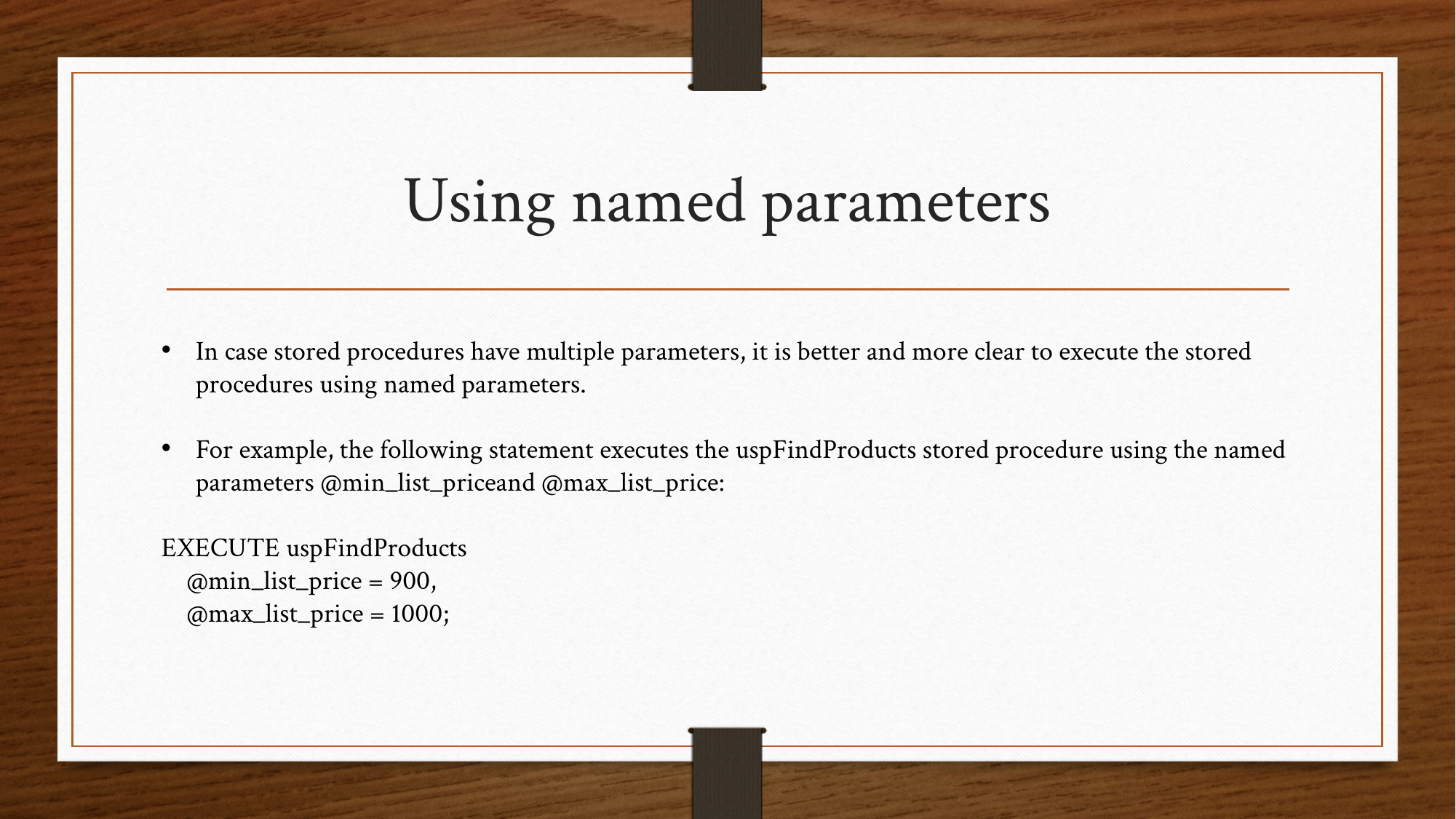

# Using named parameters
In case stored procedures have multiple parameters, it is better and more clear to execute the stored procedures using named parameters.

For example, the following statement executes the uspFindProducts stored procedure using the named parameters @min_list_priceand @max_list_price:

EXECUTE uspFindProducts
    @min_list_price = 900,
    @max_list_price = 1000;